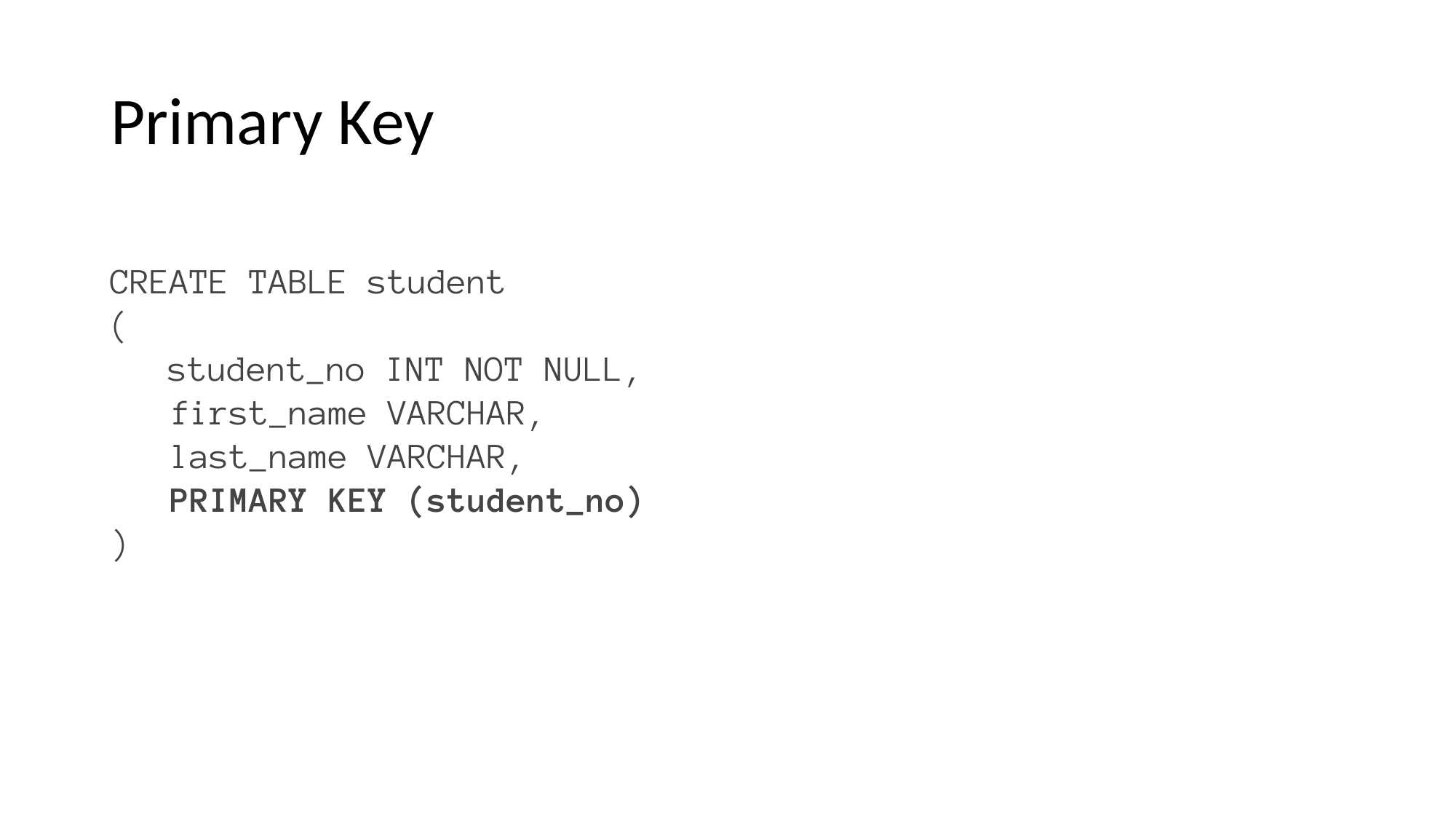

# Primary Key
CREATE TABLE student
(
       student_no INT NOT NULL,
   first_name VARCHAR,
   last_name VARCHAR,
   PRIMARY KEY (student_no)
)